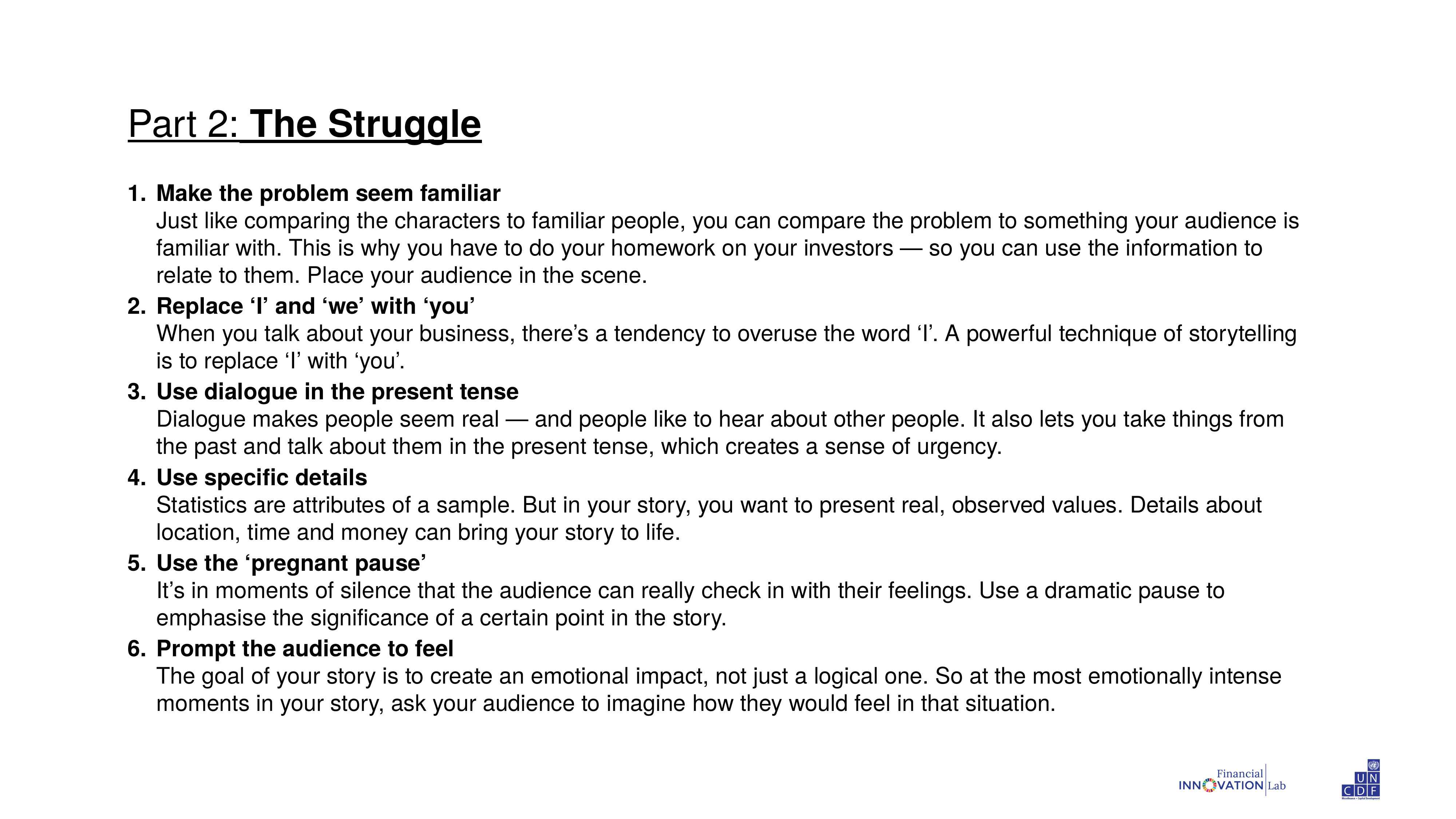

Part 2: The Struggle
Make the problem seem familiar
Just like comparing the characters to familiar people, you can compare the problem to something your audience is familiar with. This is why you have to do your homework on your investors — so you can use the information to relate to them. Place your audience in the scene.
Replace ‘I’ and ‘we’ with ‘you’
When you talk about your business, there’s a tendency to overuse the word ‘I’. A powerful technique of storytelling is to replace ‘I’ with ‘you’.
Use dialogue in the present tense
Dialogue makes people seem real — and people like to hear about other people. It also lets you take things from the past and talk about them in the present tense, which creates a sense of urgency.
Use specific details
Statistics are attributes of a sample. But in your story, you want to present real, observed values. Details about location, time and money can bring your story to life.
Use the ‘pregnant pause’
It’s in moments of silence that the audience can really check in with their feelings. Use a dramatic pause to emphasise the significance of a certain point in the story.
Prompt the audience to feel
The goal of your story is to create an emotional impact, not just a logical one. So at the most emotionally intense moments in your story, ask your audience to imagine how they would feel in that situation.